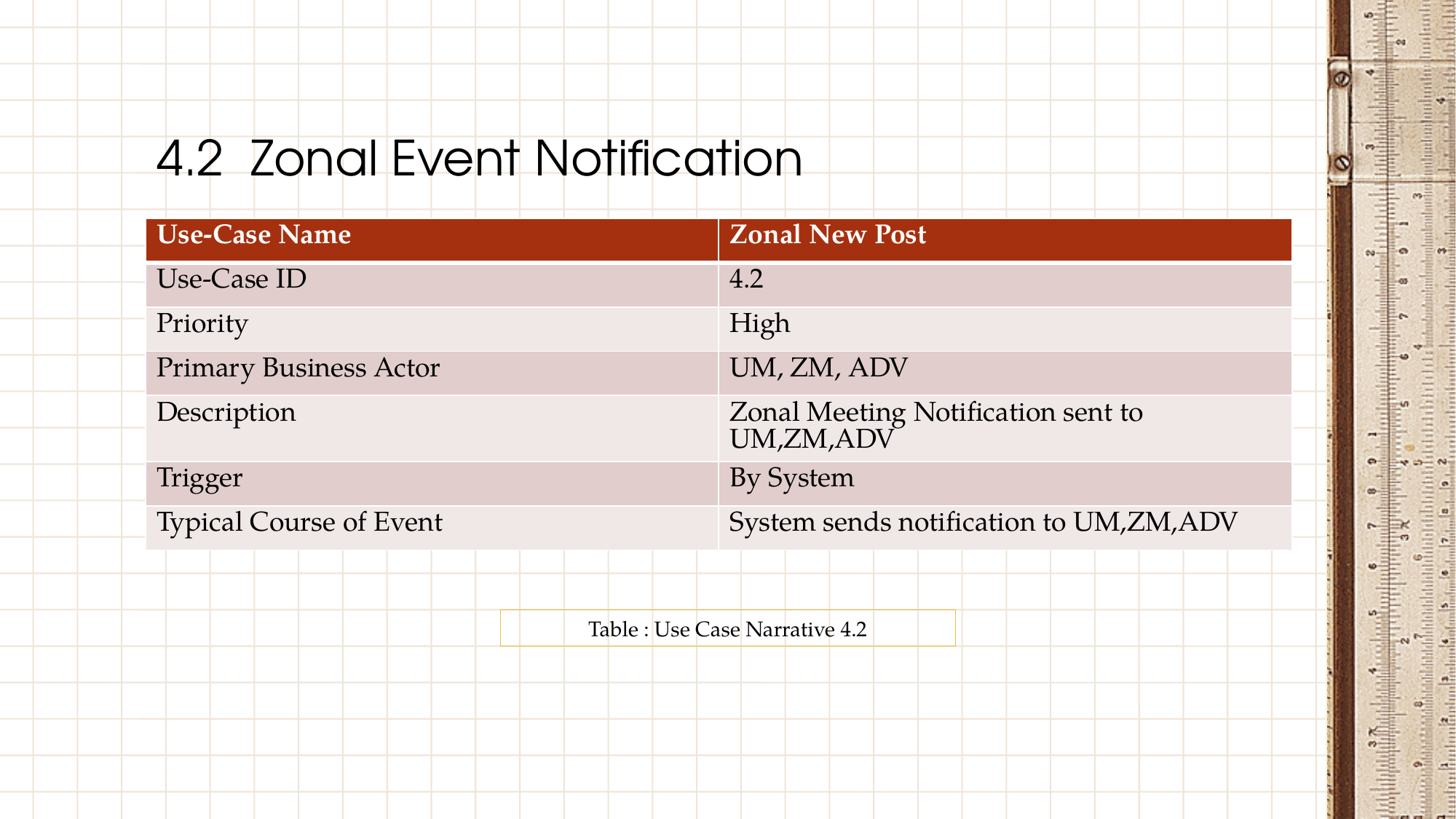

# 4.2  Zonal Event Notification
| Use-Case Name | Zonal New Post |
| --- | --- |
| Use-Case ID | 4.2 |
| Priority | High |
| Primary Business Actor | UM, ZM, ADV |
| Description | Zonal Meeting Notification sent to UM,ZM,ADV |
| Trigger | By System |
| Typical Course of Event | System sends notification to UM,ZM,ADV |
Table : Use Case Narrative 4.2